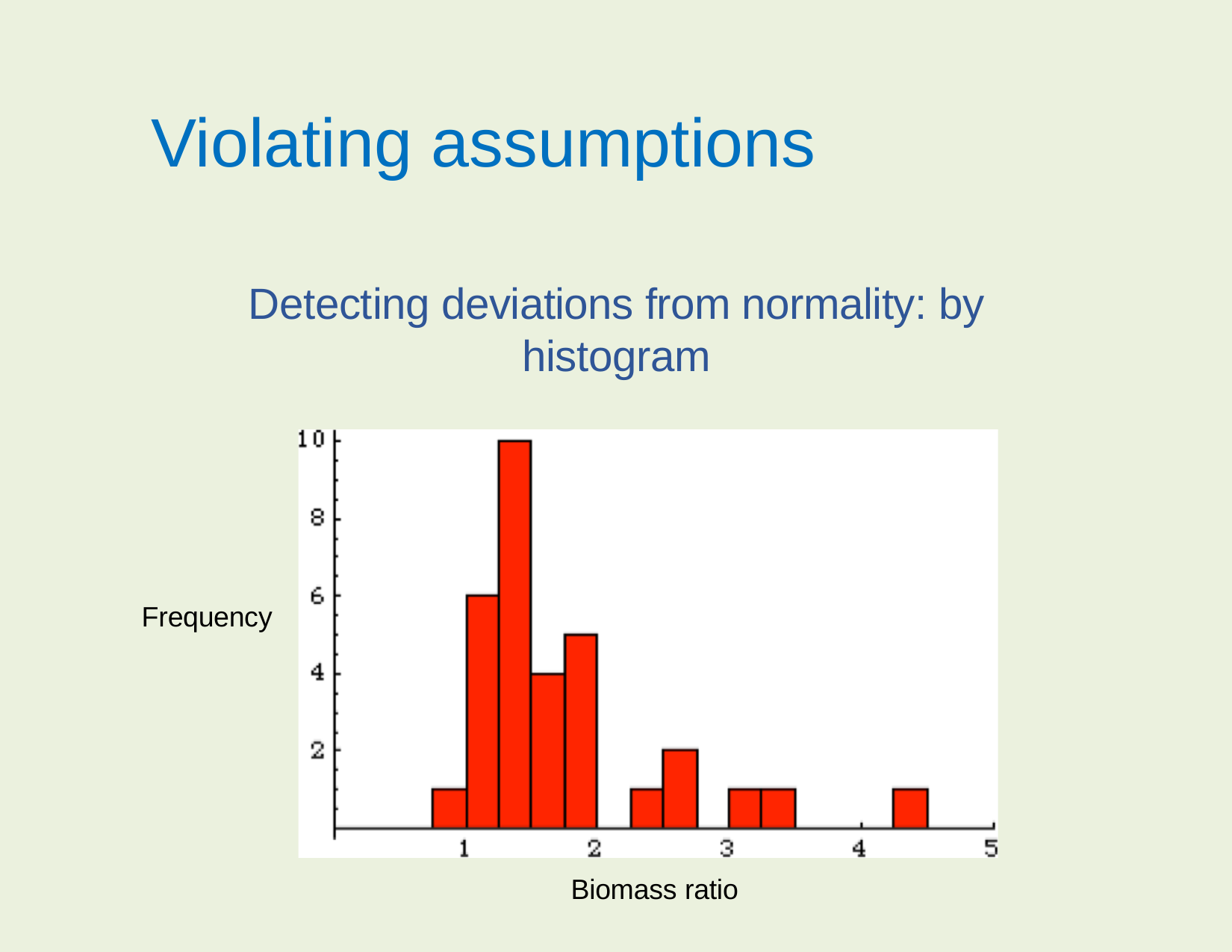

Violating assumptions
Detecting deviations from normality: by histogram

Frequency
Biomass ratio